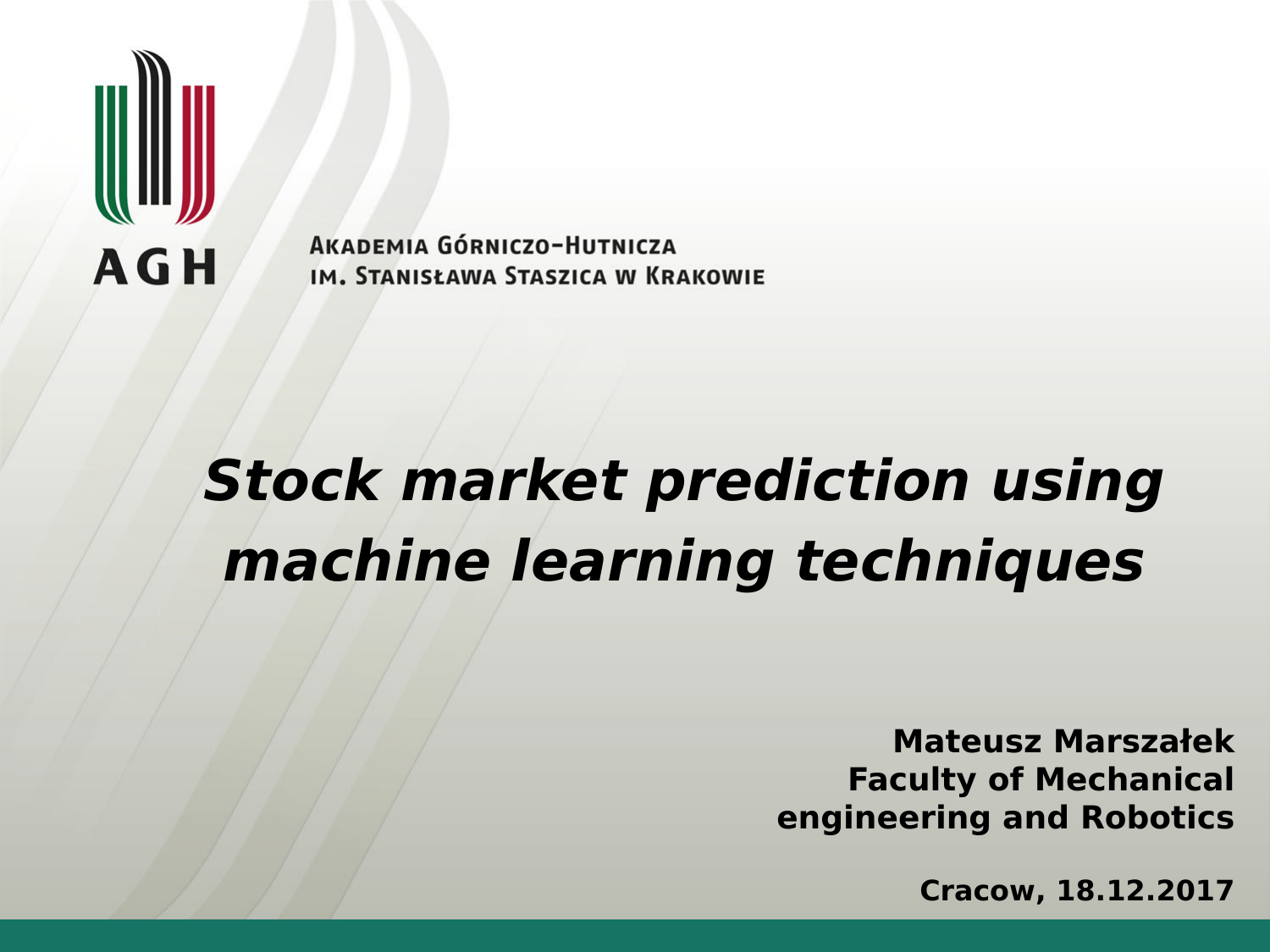

# Stock market prediction using machine learning techniques
Mateusz Marszałek
Faculty of Mechanical engineering and Robotics

Cracow, 18.12.2017